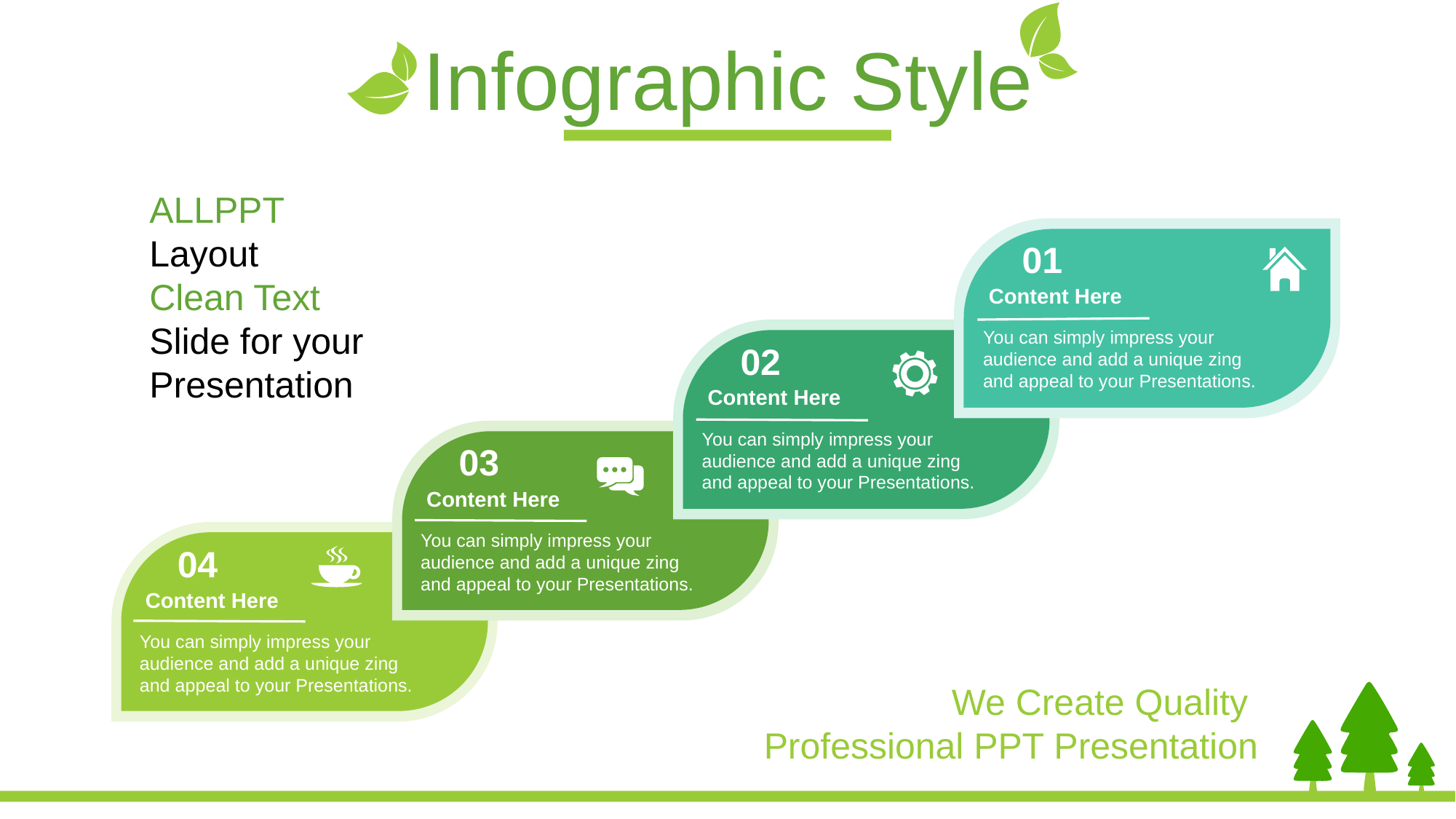

Infographic Style
ALLPPT Layout
Clean Text Slide for your Presentation

01

Content Here

You can simply impress your audience and add a unique zing and appeal to your Presentations.
02

Content Here

You can simply impress your audience and add a unique zing and appeal to your Presentations.
03

Content Here

You can simply impress your audience and add a unique zing and appeal to your Presentations.
04

Content Here
You can simply impress your audience and add a unique zing and appeal to your Presentations.
We Create Quality
Professional PPT Presentation